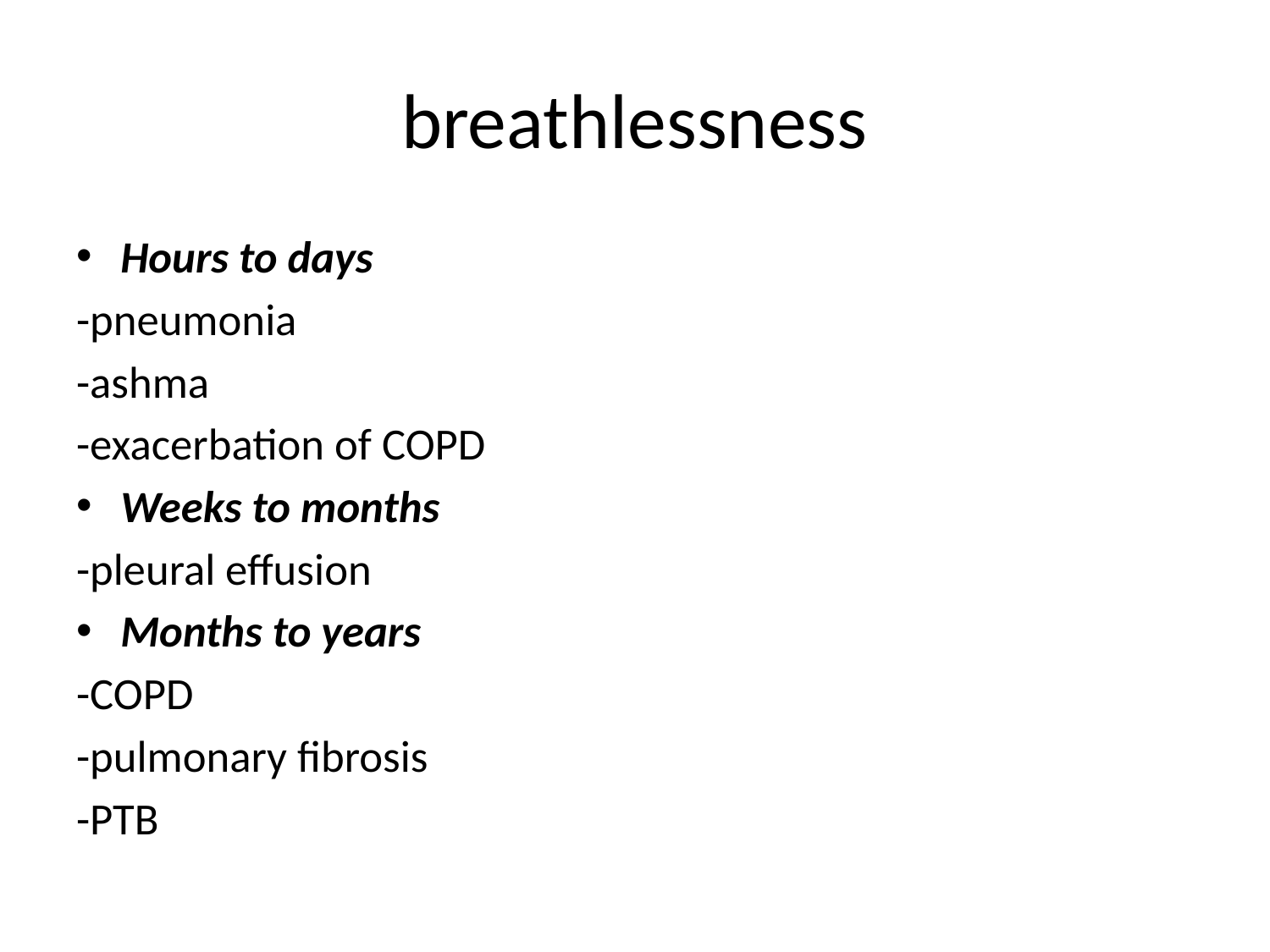

# breathlessness
Hours to days
-pneumonia
-ashma
-exacerbation of COPD
Weeks to months
-pleural effusion
Months to years
-COPD
-pulmonary fibrosis
-PTB